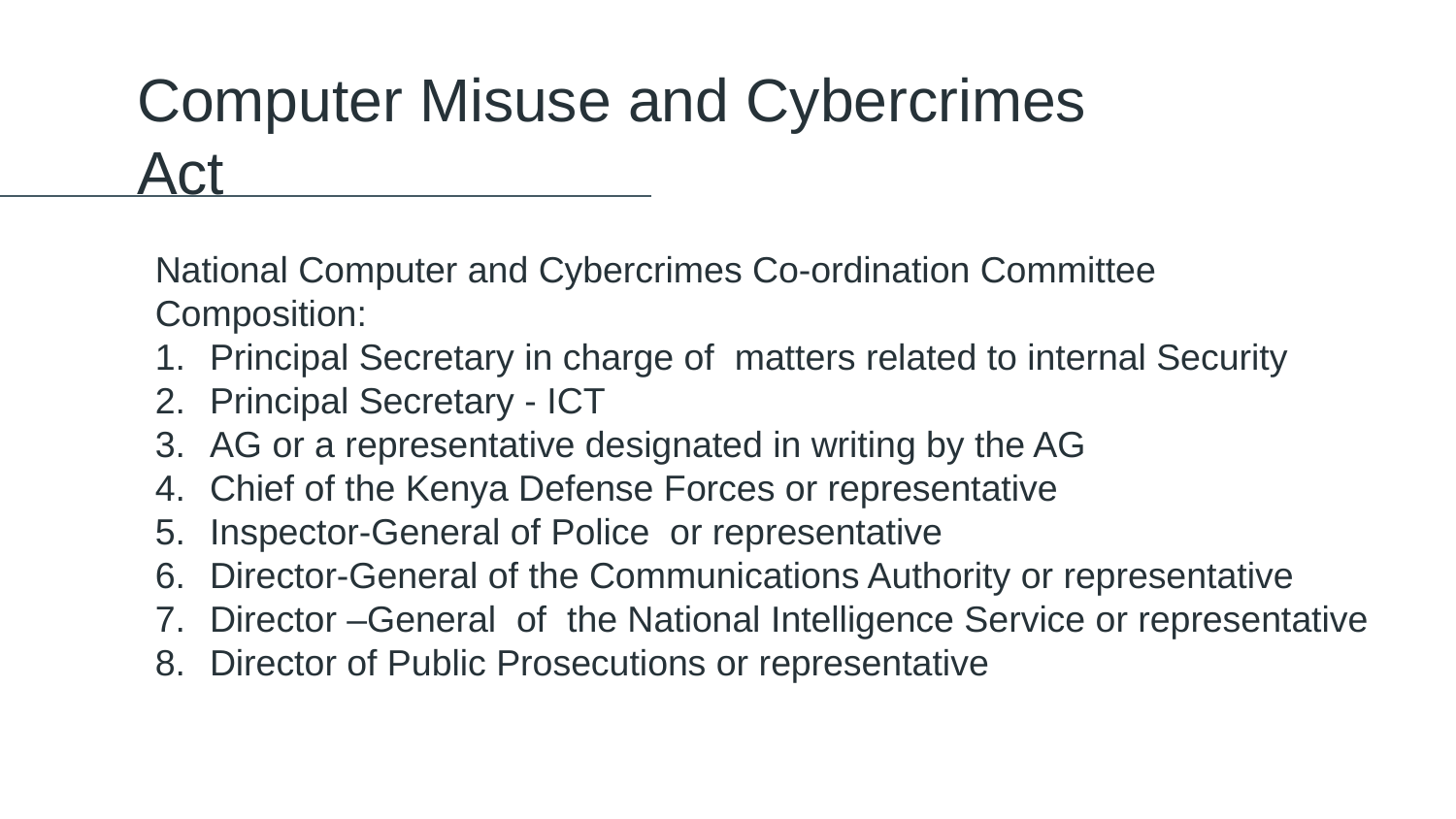

# Computer Misuse and Cybercrimes Act
National Computer and Cybercrimes Co-ordination Committee
Composition:
Principal Secretary in charge of  matters related to internal Security
Principal Secretary - ICT
AG or a representative designated in writing by the AG
Chief of the Kenya Defense Forces or representative
Inspector-General of Police  or representative
Director-General of the Communications Authority or representative
Director –General  of  the National Intelligence Service or representative
Director of Public Prosecutions or representative